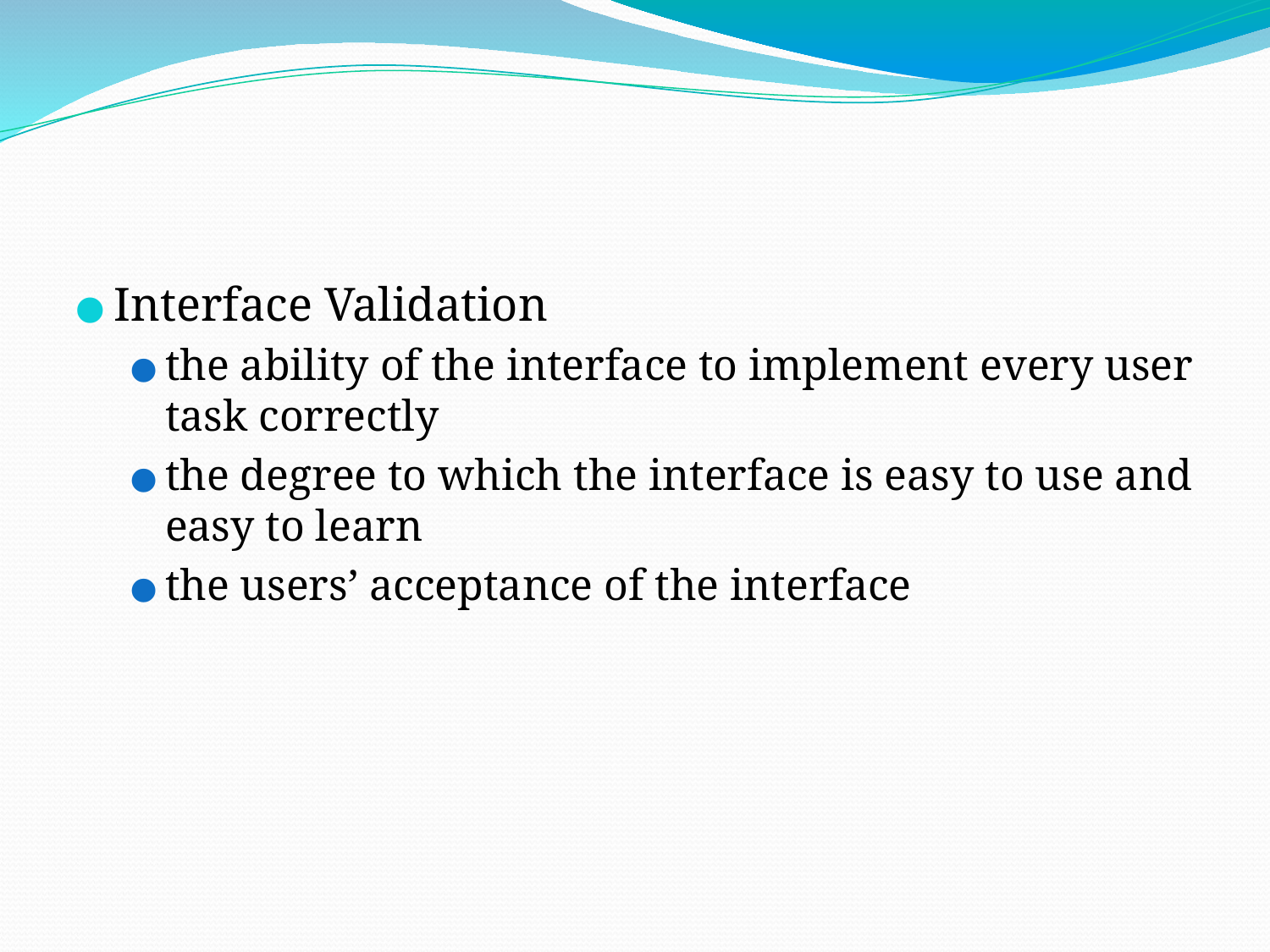

#
Interface Validation
the ability of the interface to implement every user task correctly
the degree to which the interface is easy to use and easy to learn
the users’ acceptance of the interface